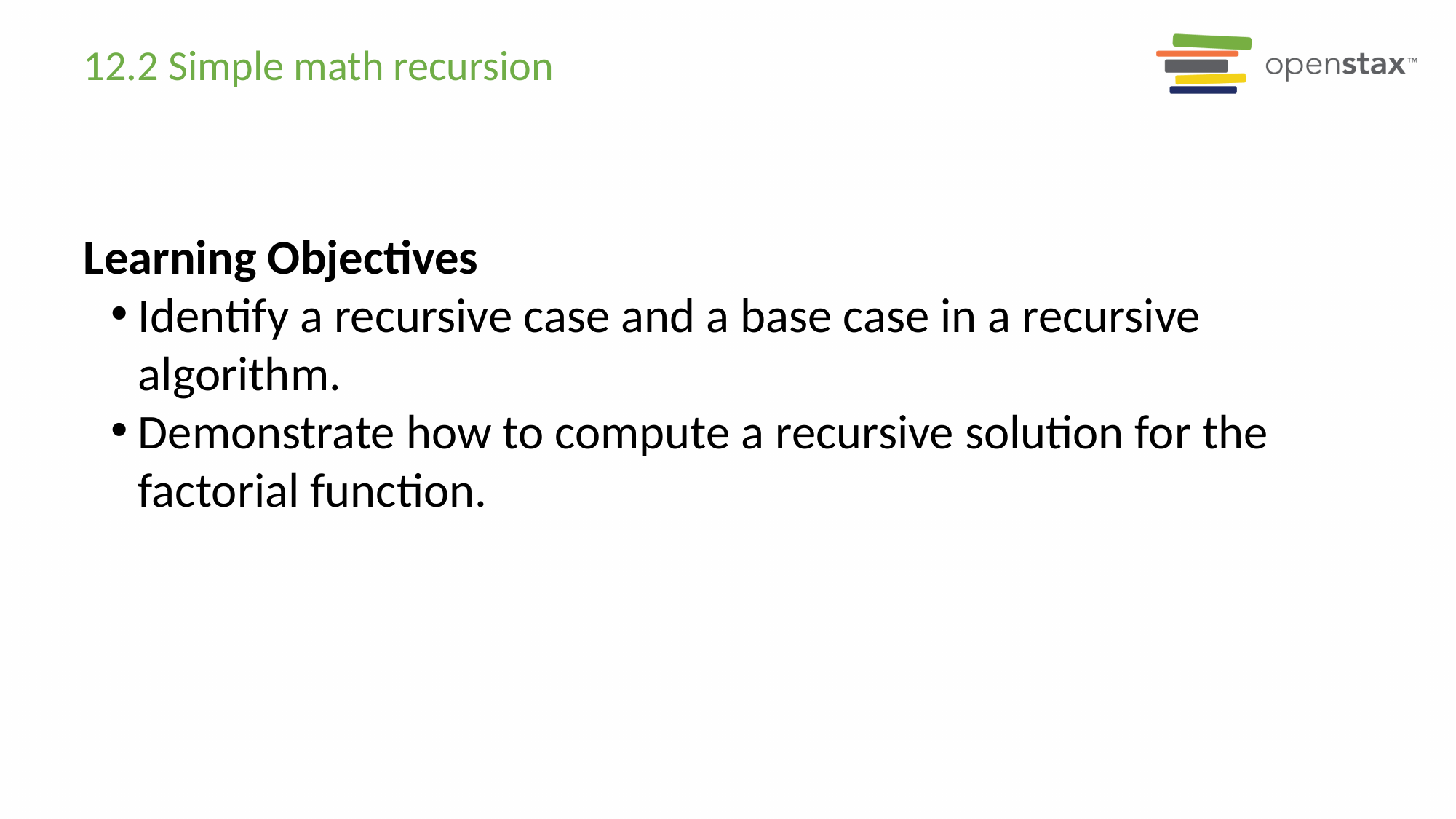

# 12.2 Simple math recursion
Learning Objectives
Identify a recursive case and a base case in a recursive algorithm.
Demonstrate how to compute a recursive solution for the factorial function.